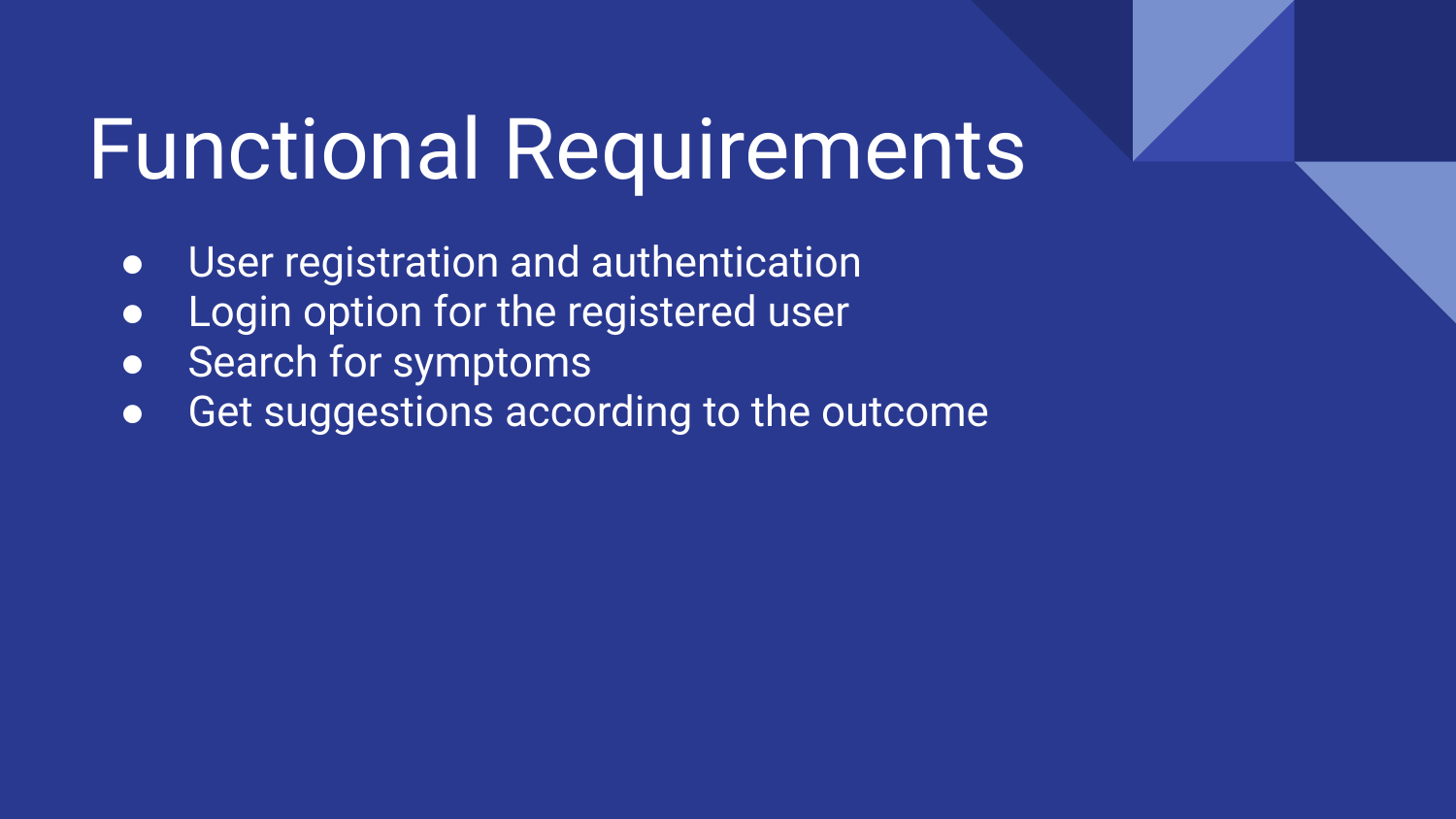

# Functional Requirements
 User registration and authentication
 Login option for the registered user
 Search for symptoms
 Get suggestions according to the outcome